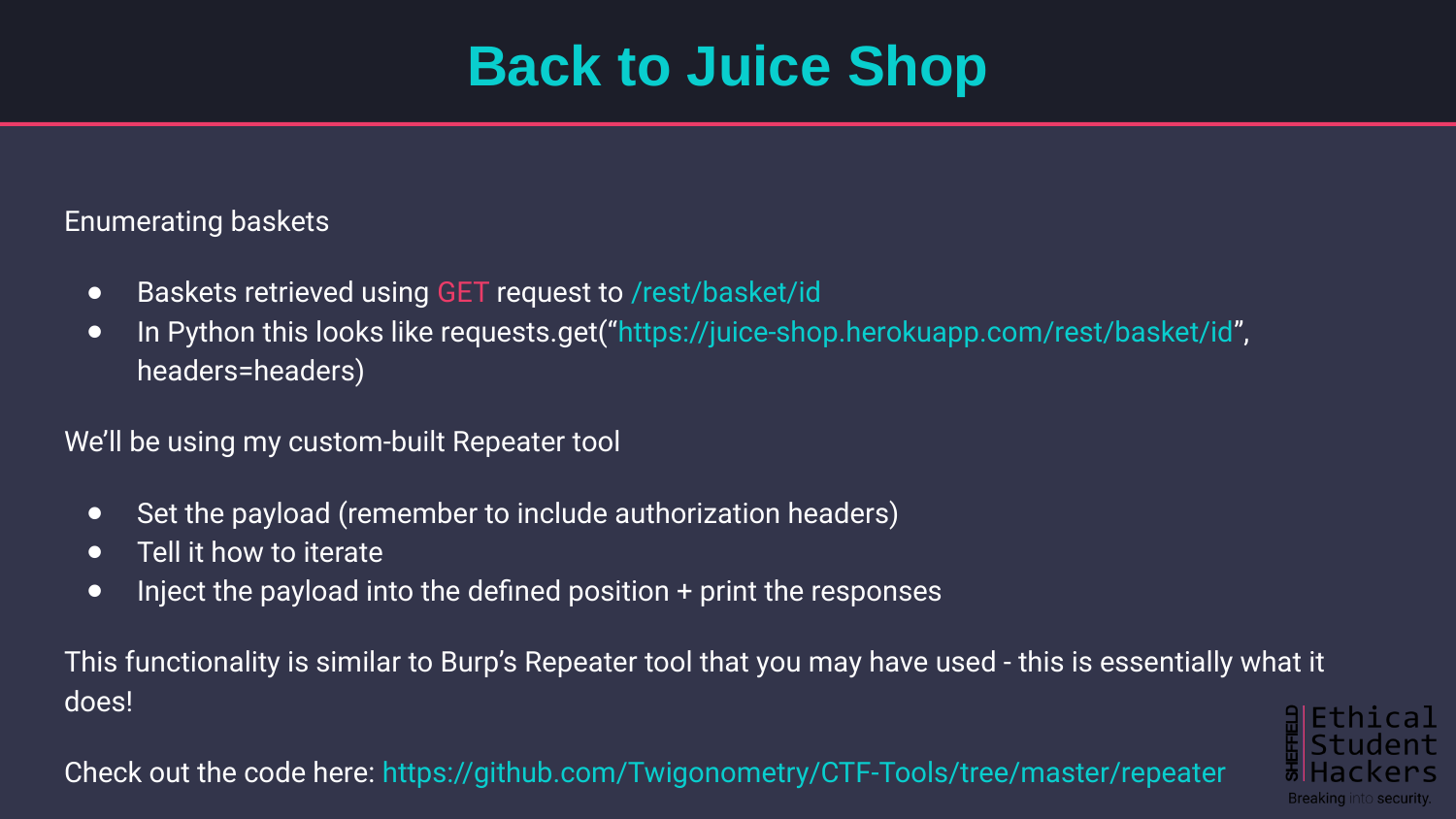

# Back to Juice Shop
Enumerating baskets
Baskets retrieved using GET request to /rest/basket/id
In Python this looks like requests.get(“https://juice-shop.herokuapp.com/rest/basket/id”, headers=headers)
We’ll be using my custom-built Repeater tool
Set the payload (remember to include authorization headers)
Tell it how to iterate
Inject the payload into the defined position + print the responses
This functionality is similar to Burp’s Repeater tool that you may have used - this is essentially what it does!
Check out the code here: https://github.com/Twigonometry/CTF-Tools/tree/master/repeater